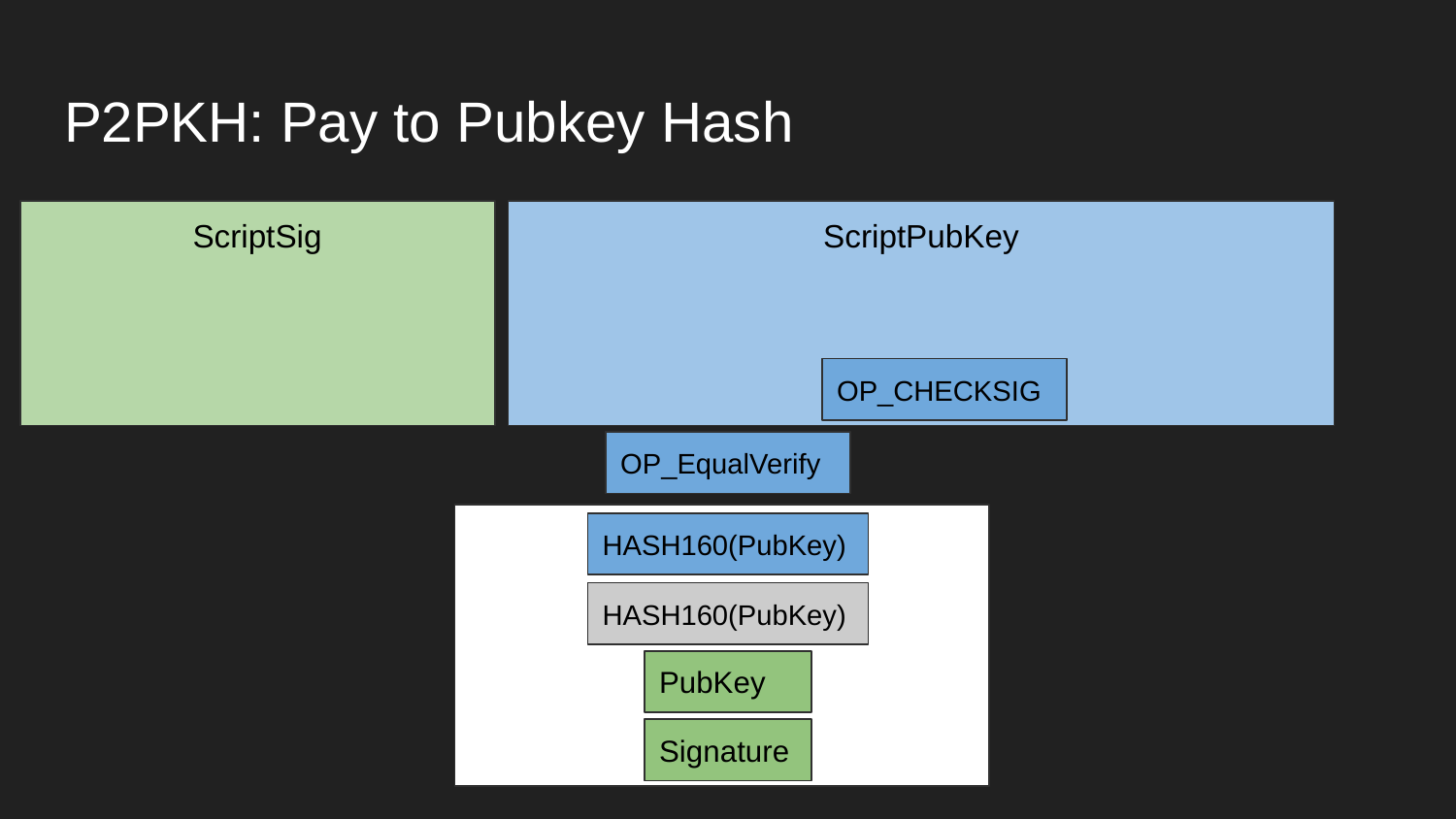

# P2PKH: Pay to Pubkey Hash
ScriptSig
ScriptPubKey
OP_CHECKSIG
OP_EqualVerify

HASH160(PubKey)
HASH160(PubKey)
PubKey
Signature